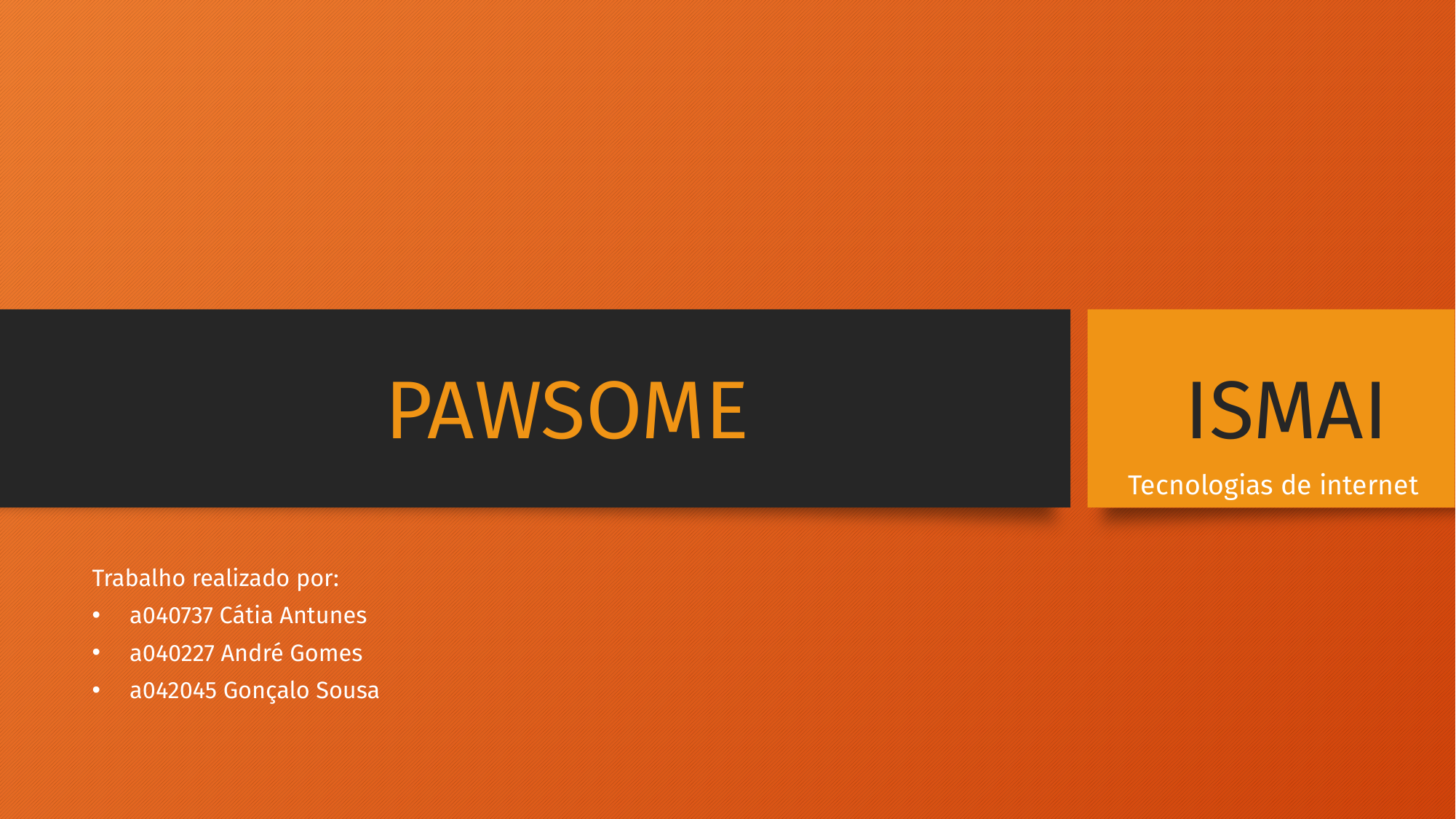

# PAWSOME
ISMAI
Tecnologias de internet
Trabalho realizado por:
a040737 Cátia Antunes
a040227 André Gomes
a042045 Gonçalo Sousa